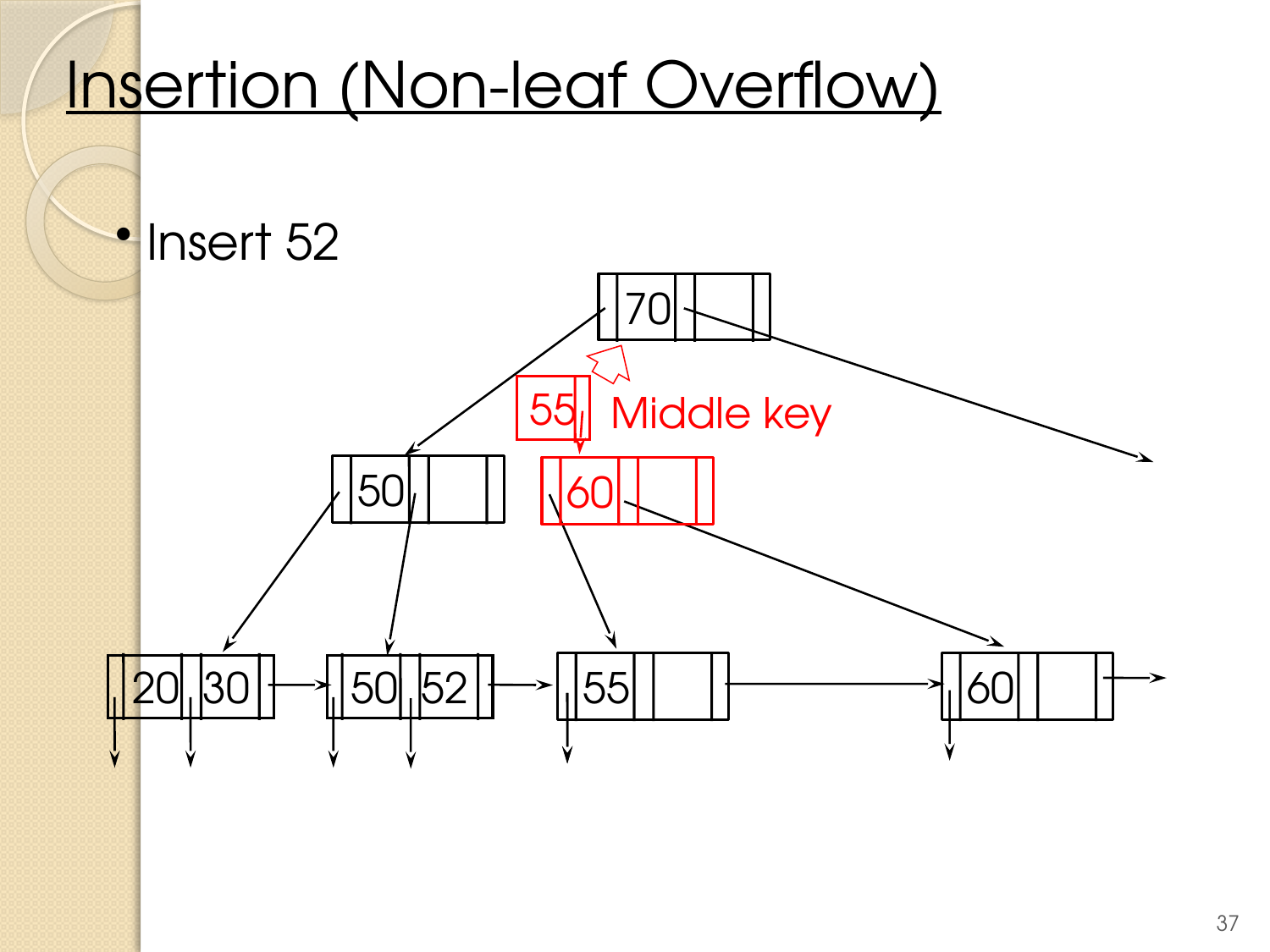

Insertion (Non-leaf Overflow)
 Insert 52

70

55

Middle key

50

60

 20  30

 50  52

55
60

37